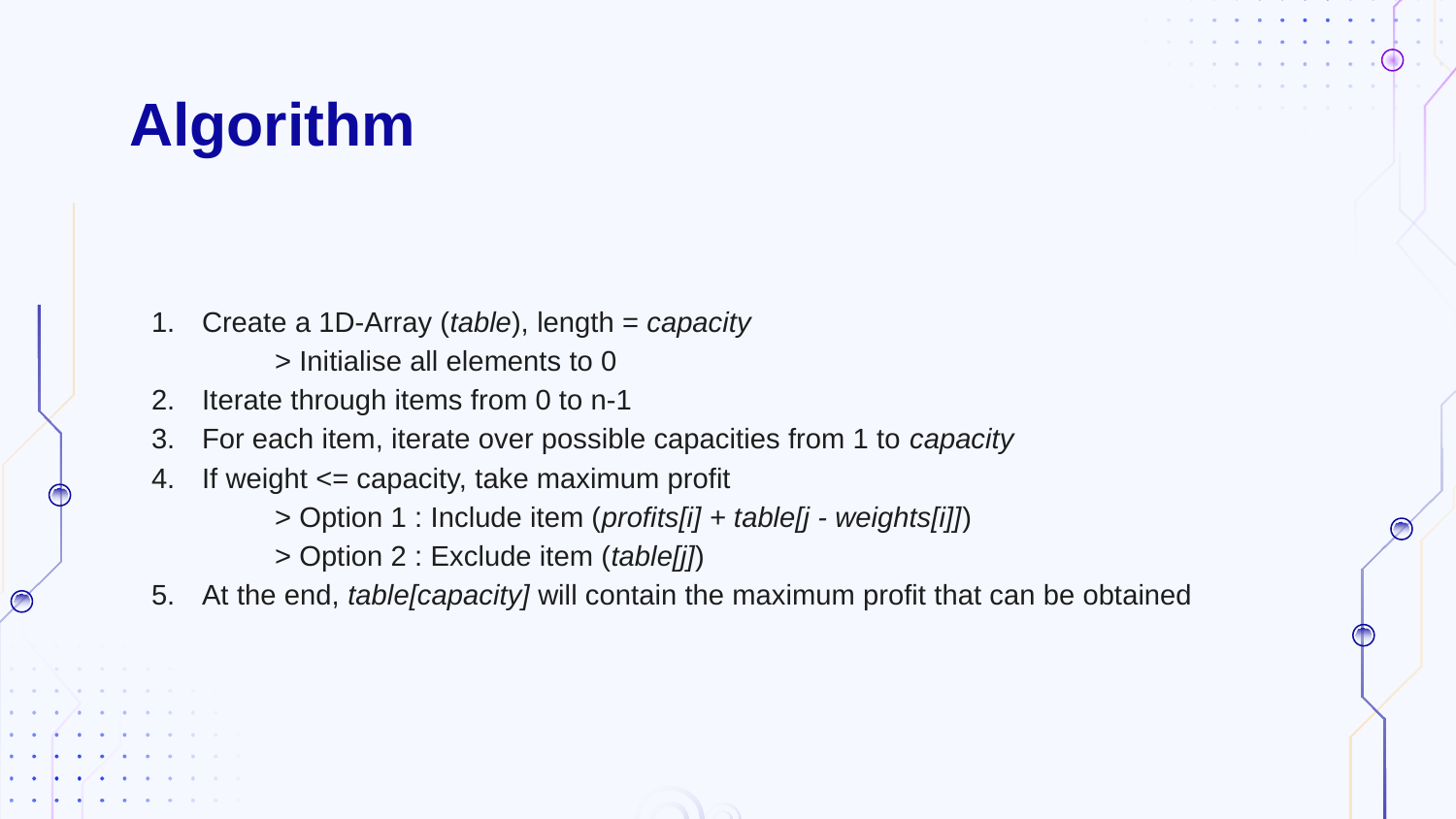

# Algorithm
Create a 1D-Array (table), length = capacity
> Initialise all elements to 0
Iterate through items from 0 to n-1
For each item, iterate over possible capacities from 1 to capacity
If weight <= capacity, take maximum profit
> Option 1 : Include item (profits[i] + table[j - weights[i]])
> Option 2 : Exclude item (table[j])
At the end, table[capacity] will contain the maximum profit that can be obtained